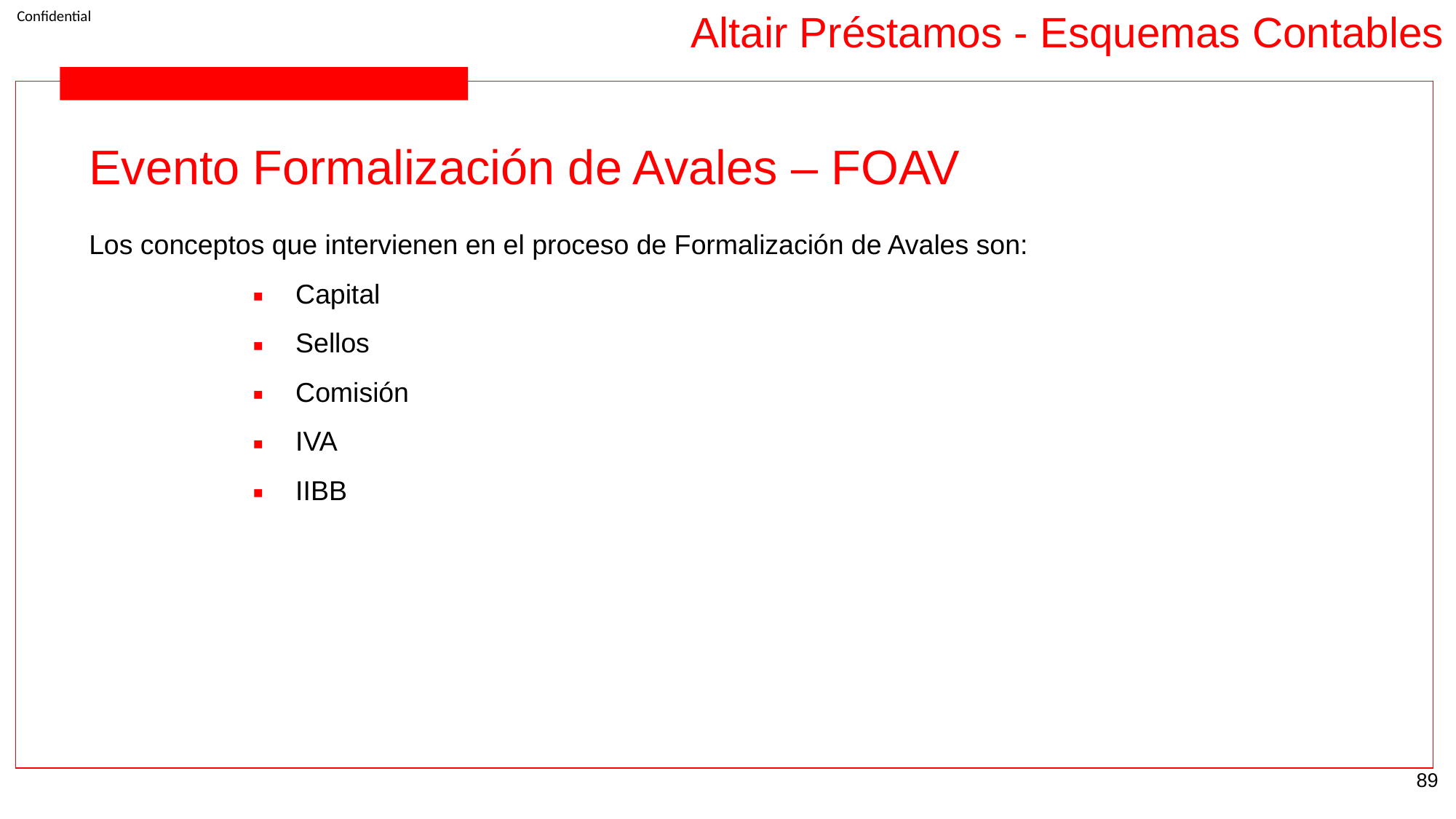

Altair Préstamos - Esquemas Contables

Evento Formalización de Avales – FOAV

Los conceptos que intervienen en el proceso de Formalización de Avales son:
Capital
Sellos
Comisión
IVA
IIBB

89